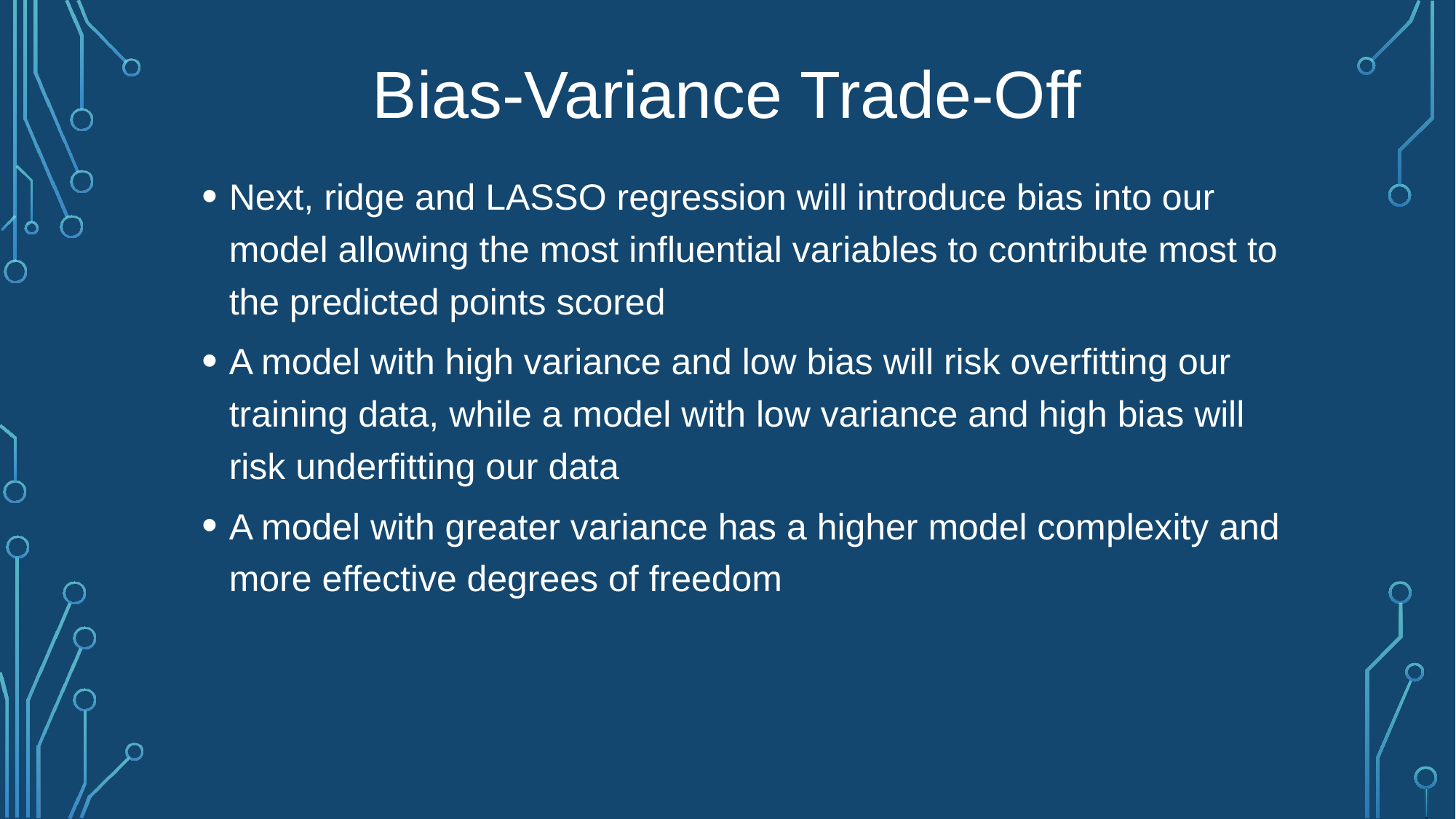

# Bias-Variance Trade-Off
Next, ridge and LASSO regression will introduce bias into our model allowing the most influential variables to contribute most to the predicted points scored
A model with high variance and low bias will risk overfitting our training data, while a model with low variance and high bias will risk underfitting our data
A model with greater variance has a higher model complexity and more effective degrees of freedom